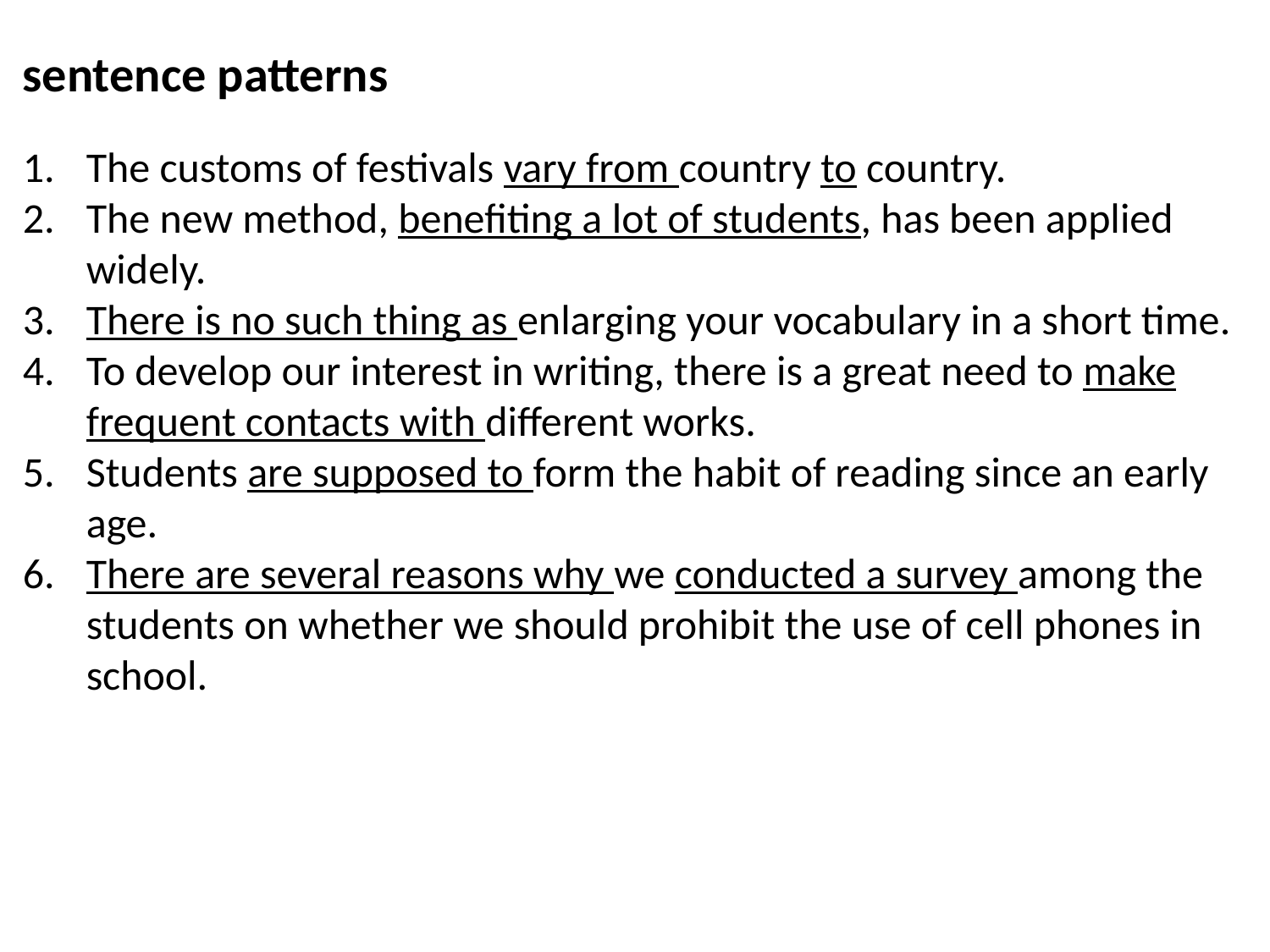

sentence patterns

The customs of festivals vary from country to country.
The new method, benefiting a lot of students, has been applied widely.
There is no such thing as enlarging your vocabulary in a short time.
To develop our interest in writing, there is a great need to make frequent contacts with different works.
Students are supposed to form the habit of reading since an early age.
There are several reasons why we conducted a survey among the students on whether we should prohibit the use of cell phones in school.